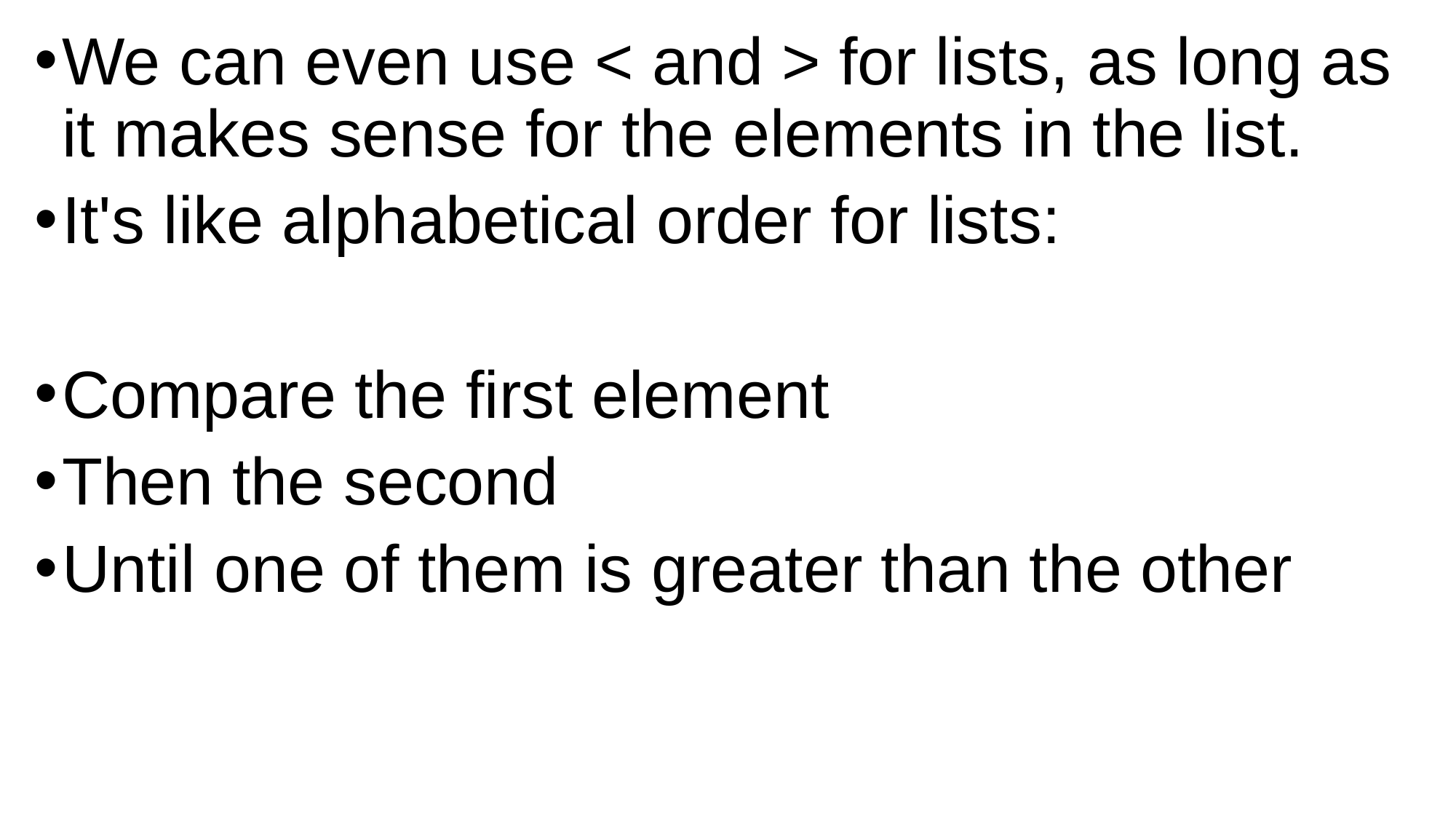

We can even use < and > for lists, as long as it makes sense for the elements in the list.
It's like alphabetical order for lists:

Compare the first element
Then the second
Until one of them is greater than the other